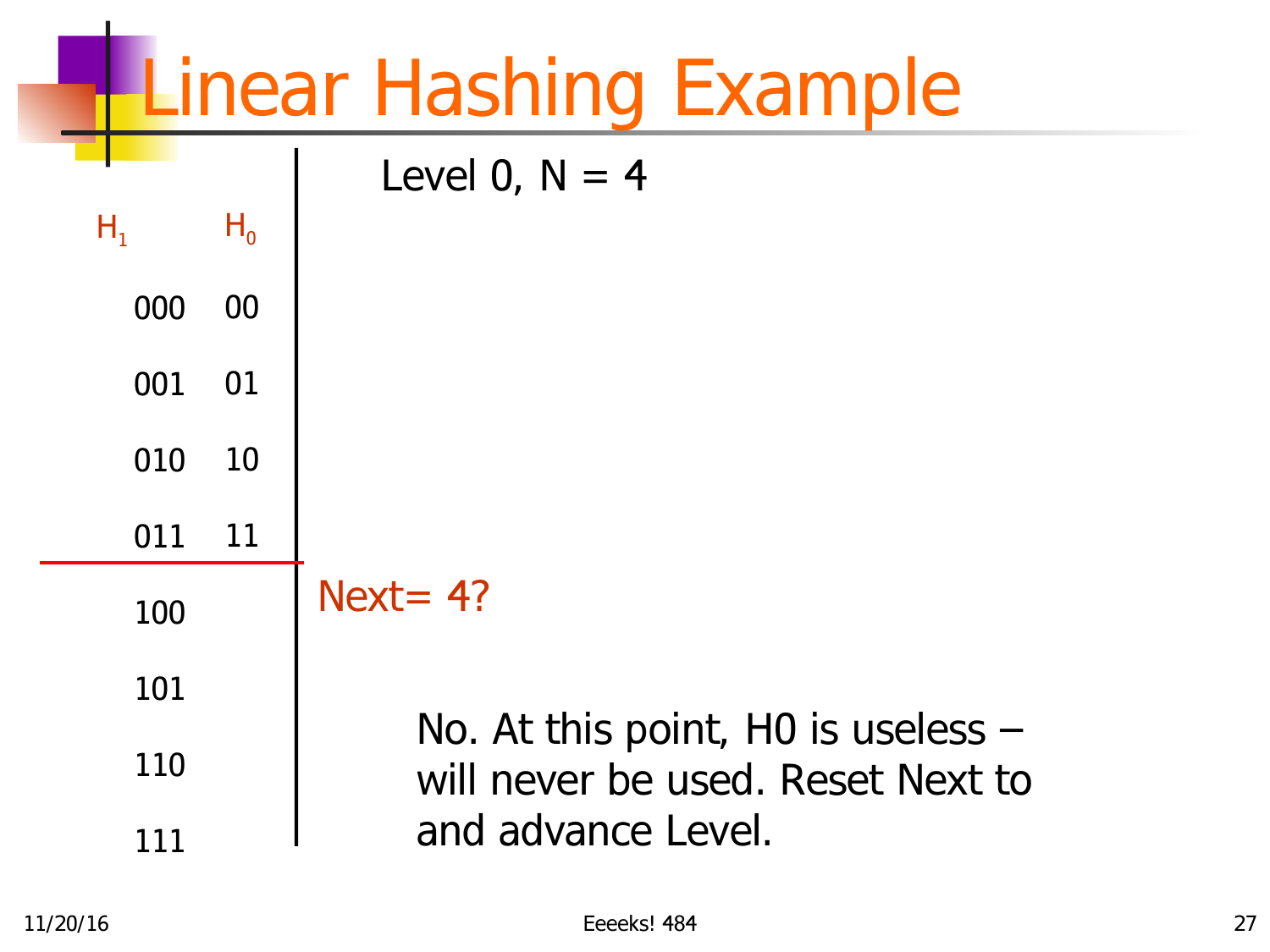

# Linear Hashing Example
Level 0, N = 4

H0

00

01

10

11

H1

000

001

010

011

100

101

110

111

Next= 4?
No. At this point, H0 is useless – will never be used. Reset Next to  and advance Level.
11/20/16
Eeeeks! 484
27